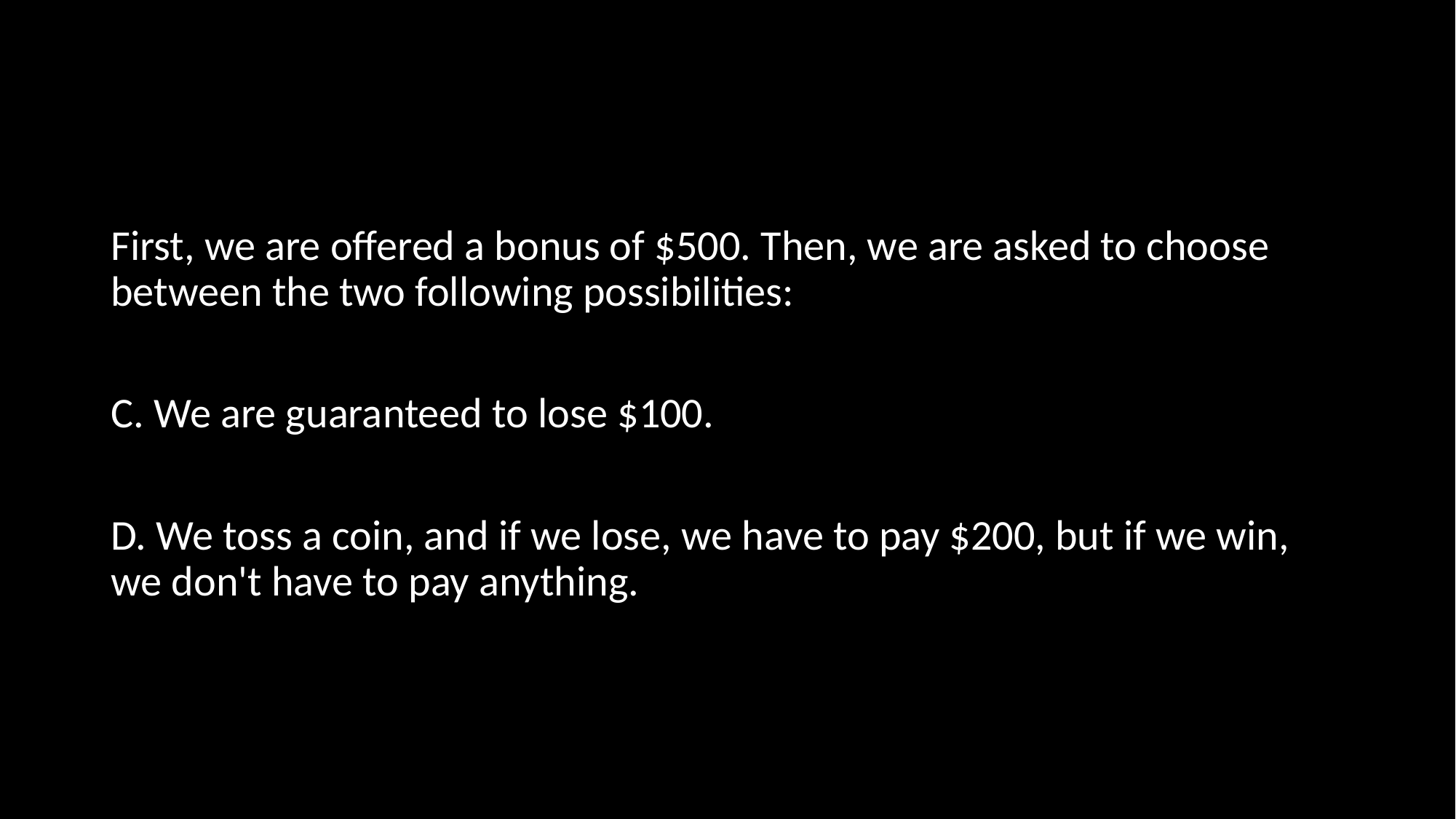

#
First, we are offered a bonus of $500. Then, we are asked to choose between the two following possibilities:

C. We are guaranteed to lose $100.

D. We toss a coin, and if we lose, we have to pay $200, but if we win, we don't have to pay anything.